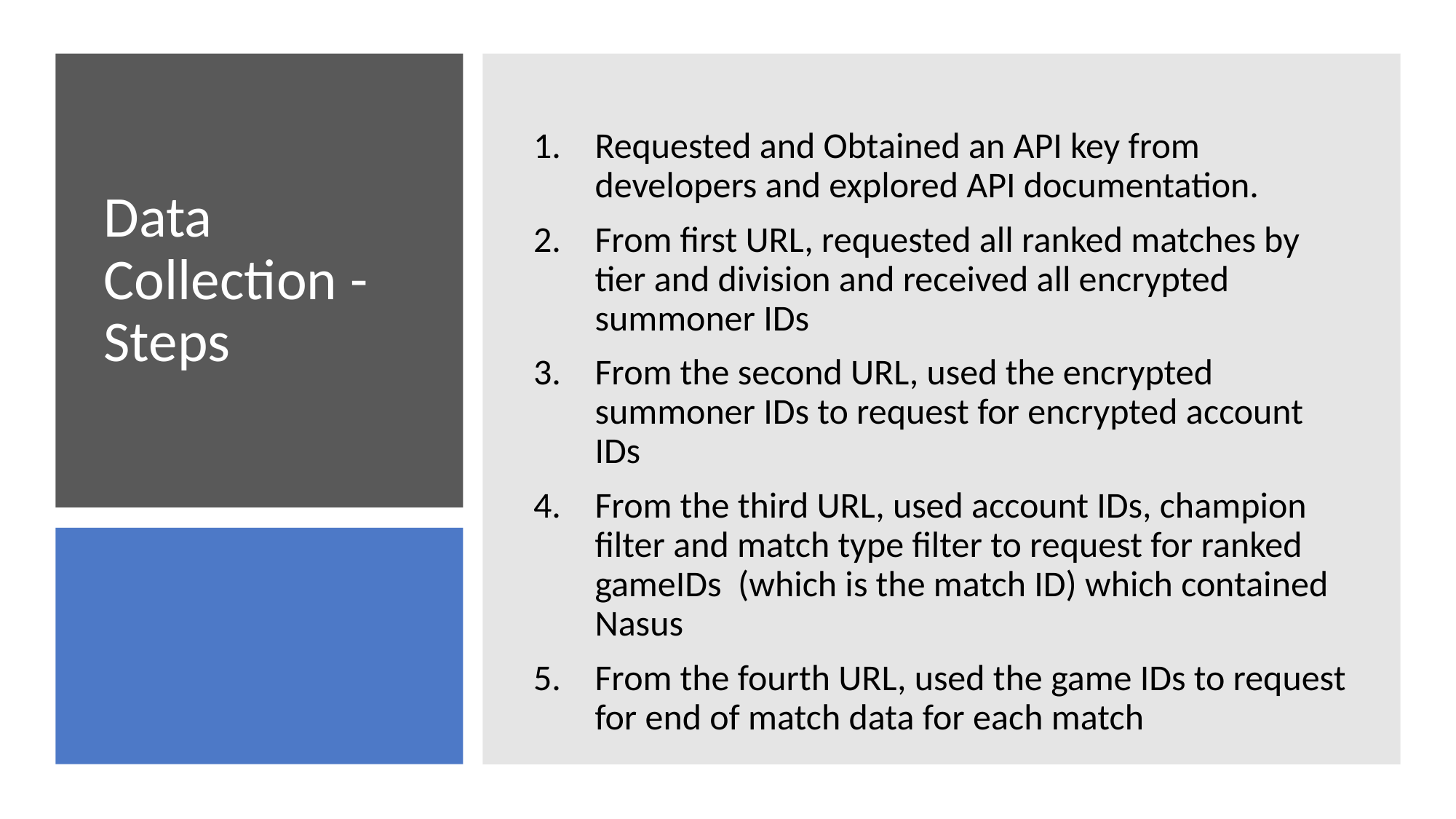

# Data Collection - Steps
Requested and Obtained an API key from developers and explored API documentation.
From first URL, requested all ranked matches by tier and division and received all encrypted summoner IDs
From the second URL, used the encrypted summoner IDs to request for encrypted account IDs
From the third URL, used account IDs, champion filter and match type filter to request for ranked gameIDs  (which is the match ID) which contained Nasus
From the fourth URL, used the game IDs to request for end of match data for each match